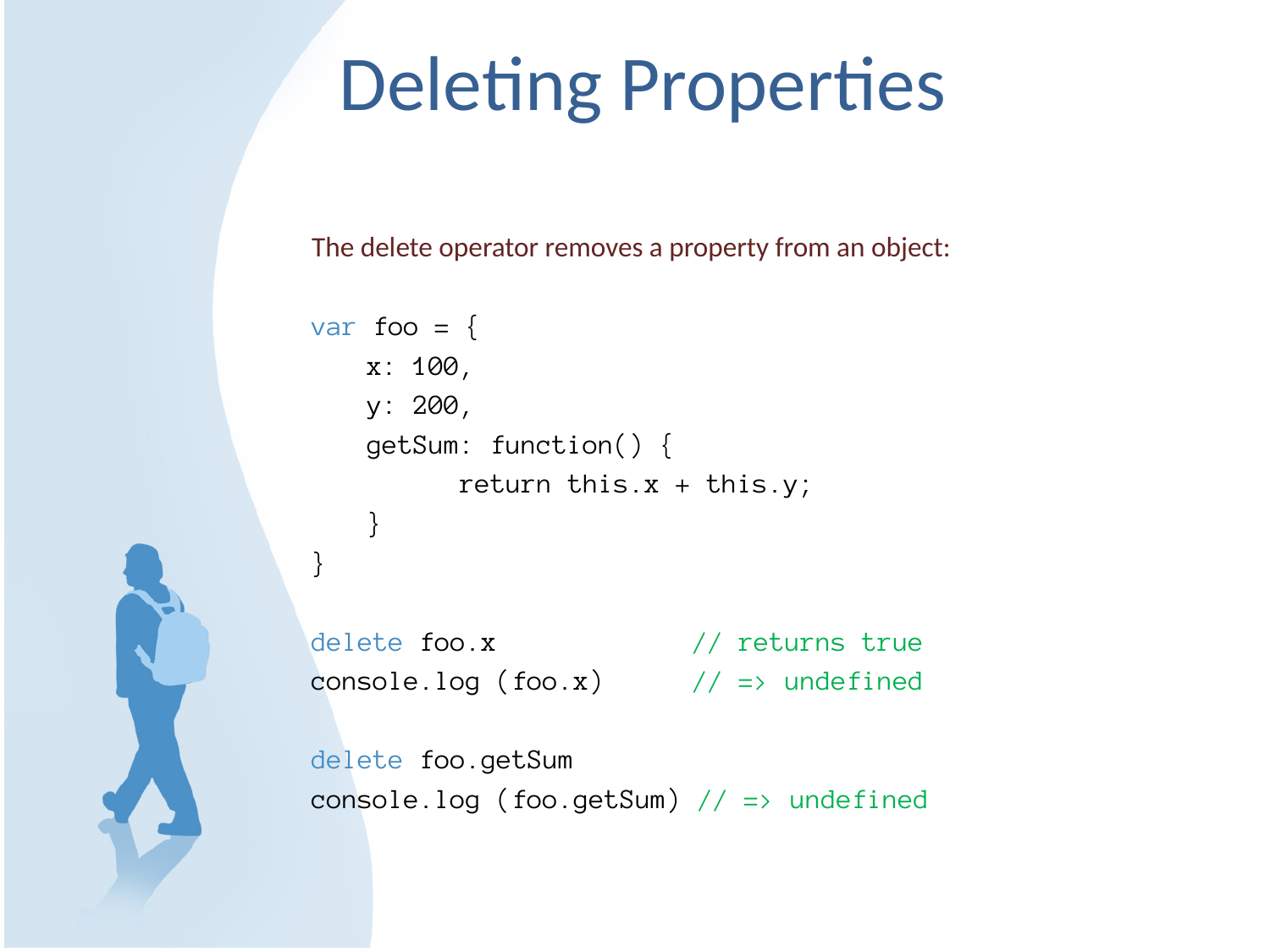

# Deleting Properties
The delete operator removes a property from an object:

var foo = {
x: 100,
y: 200,
getSum: function() {
      return this.x + this.y;
}
}

delete foo.x 		// returns true
console.log (foo.x) 	// => undefined

delete foo.getSum
console.log (foo.getSum) // => undefined